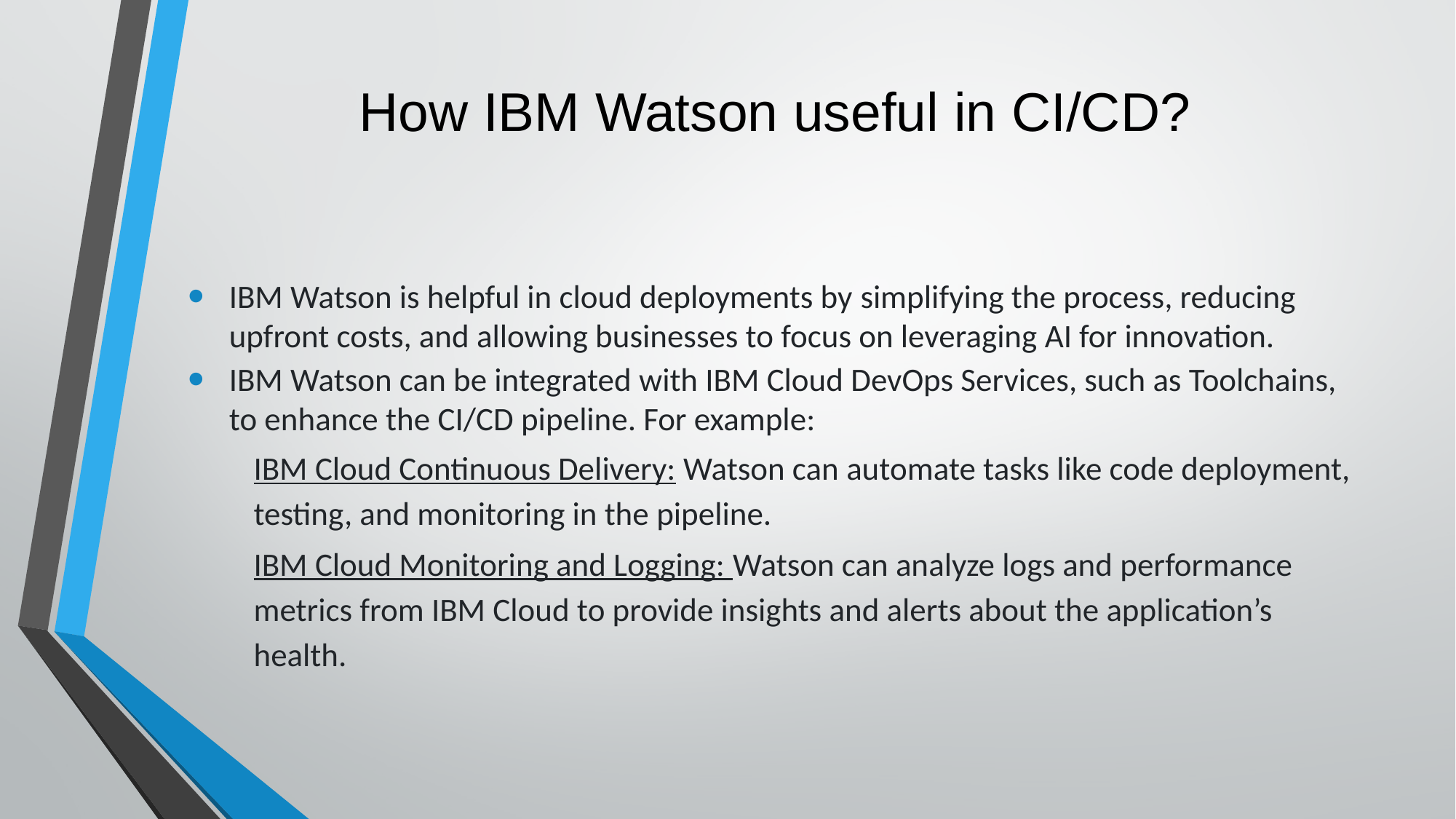

# How IBM Watson useful in CI/CD?

IBM Watson is helpful in cloud deployments by simplifying the process, reducing upfront costs, and allowing businesses to focus on leveraging AI for innovation.
IBM Watson can be integrated with IBM Cloud DevOps Services, such as Toolchains, to enhance the CI/CD pipeline. For example:
IBM Cloud Continuous Delivery: Watson can automate tasks like code deployment, testing, and monitoring in the pipeline.
IBM Cloud Monitoring and Logging: Watson can analyze logs and performance metrics from IBM Cloud to provide insights and alerts about the application’s health.